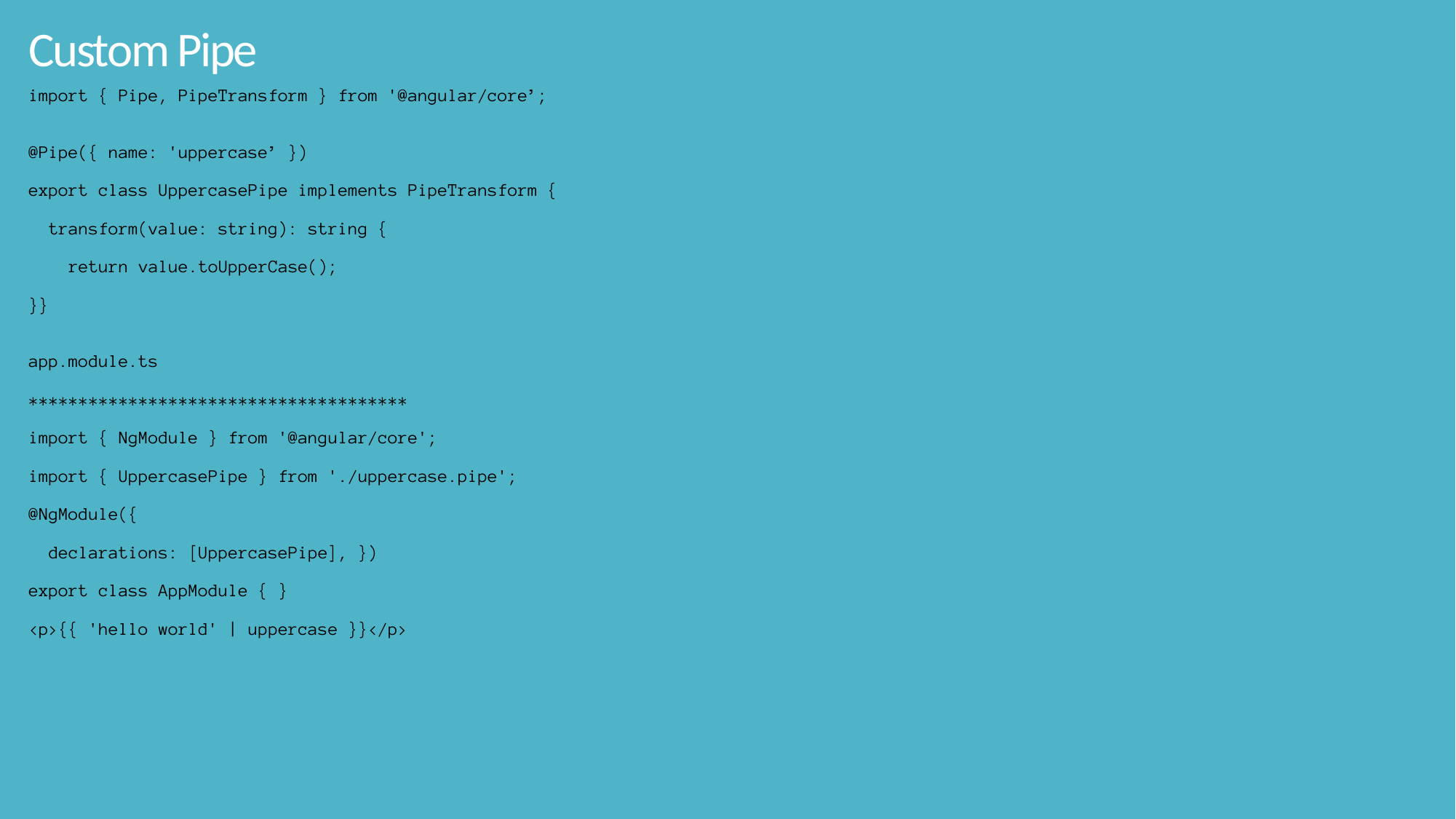

# Custom Pipe
import { Pipe, PipeTransform } from '@angular/core’;
@Pipe({ name: 'uppercase’ })
export class UppercasePipe implements PipeTransform {
  transform(value: string): string {
    return value.toUpperCase();
}}
app.module.ts
**************************************
import { NgModule } from '@angular/core';
import { UppercasePipe } from './uppercase.pipe';
@NgModule({
  declarations: [UppercasePipe], })
export class AppModule { }
<p>{{ 'hello world' | uppercase }}</p>